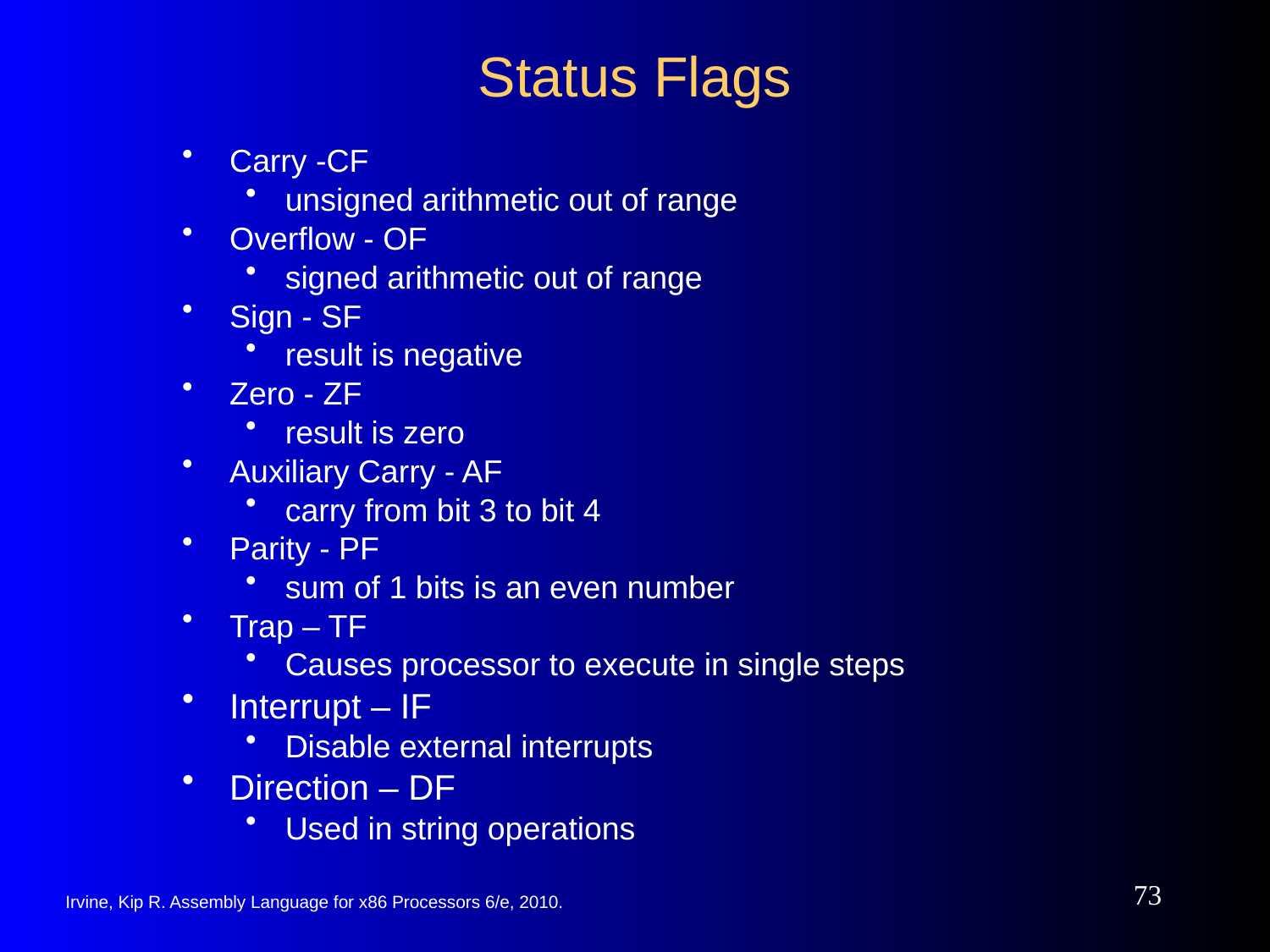

# Status Flags
Carry -CF
unsigned arithmetic out of range
Overflow - OF
signed arithmetic out of range
Sign - SF
result is negative
Zero - ZF
result is zero
Auxiliary Carry - AF
carry from bit 3 to bit 4
Parity - PF
sum of 1 bits is an even number
Trap – TF
Causes processor to execute in single steps
Interrupt – IF
Disable external interrupts
Direction – DF
Used in string operations

73
Irvine, Kip R. Assembly Language for x86 Processors 6/e, 2010.